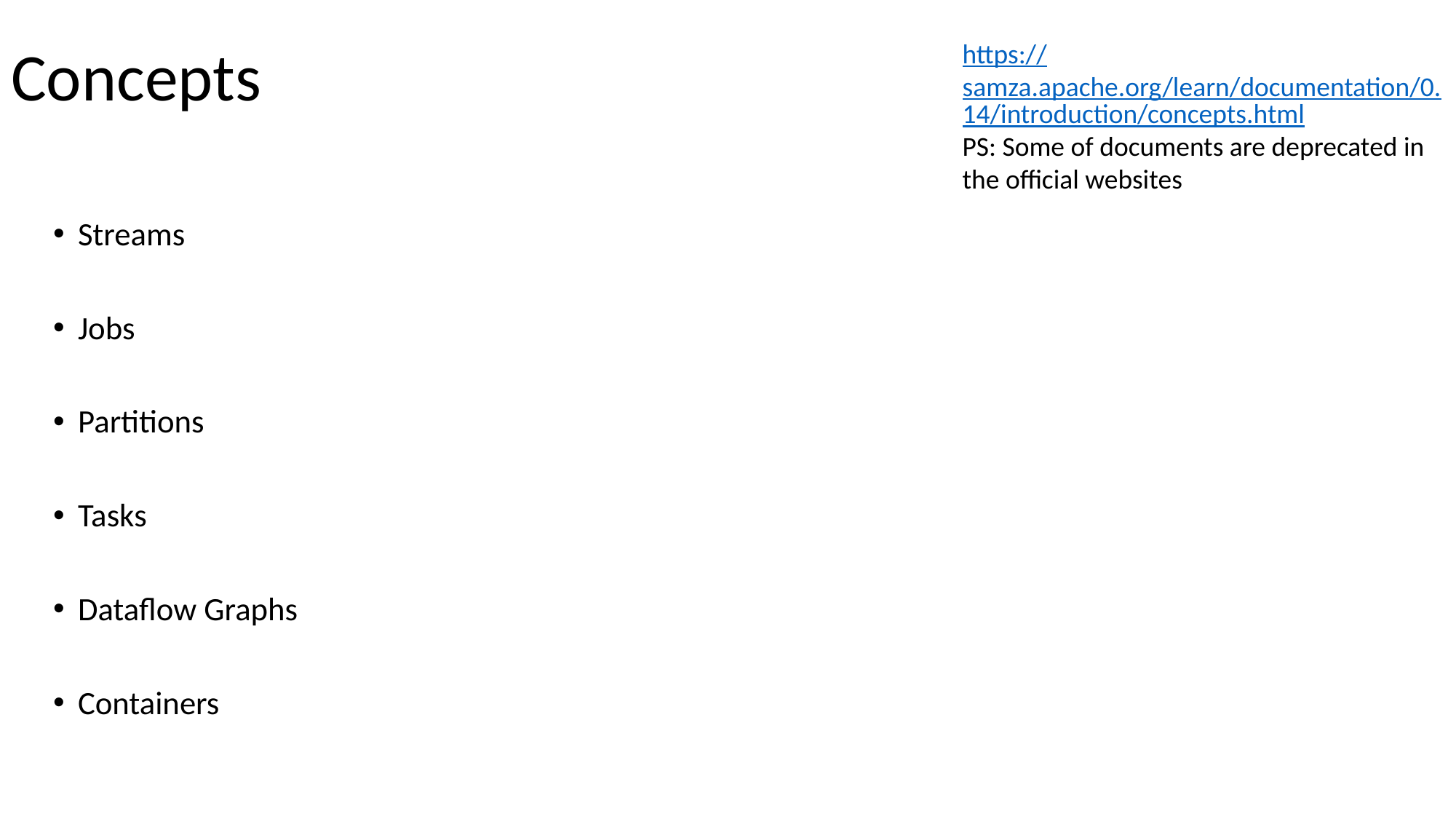

# Concepts
https://samza.apache.org/learn/documentation/0.14/introduction/concepts.html
PS: Some of documents are deprecated in the official websites
Streams

Jobs

Partitions

Tasks

Dataflow Graphs

Containers